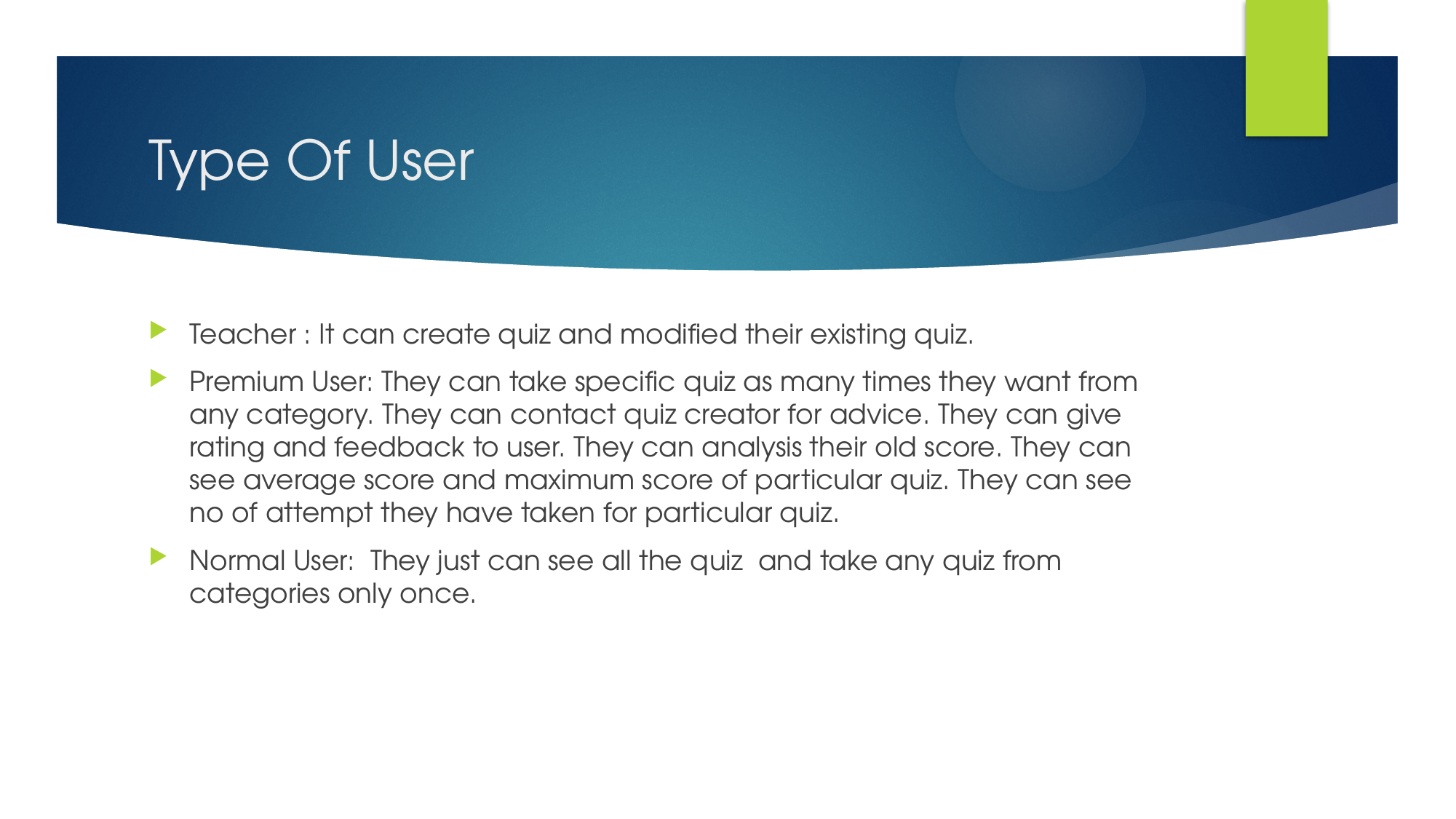

# Type Of User
Teacher : It can create quiz and modified their existing quiz.
Premium User: They can take specific quiz as many times they want from any category. They can contact quiz creator for advice. They can give rating and feedback to user. They can analysis their old score. They can see average score and maximum score of particular quiz. They can see no of attempt they have taken for particular quiz.
Normal User:  They just can see all the quiz  and take any quiz from categories only once.